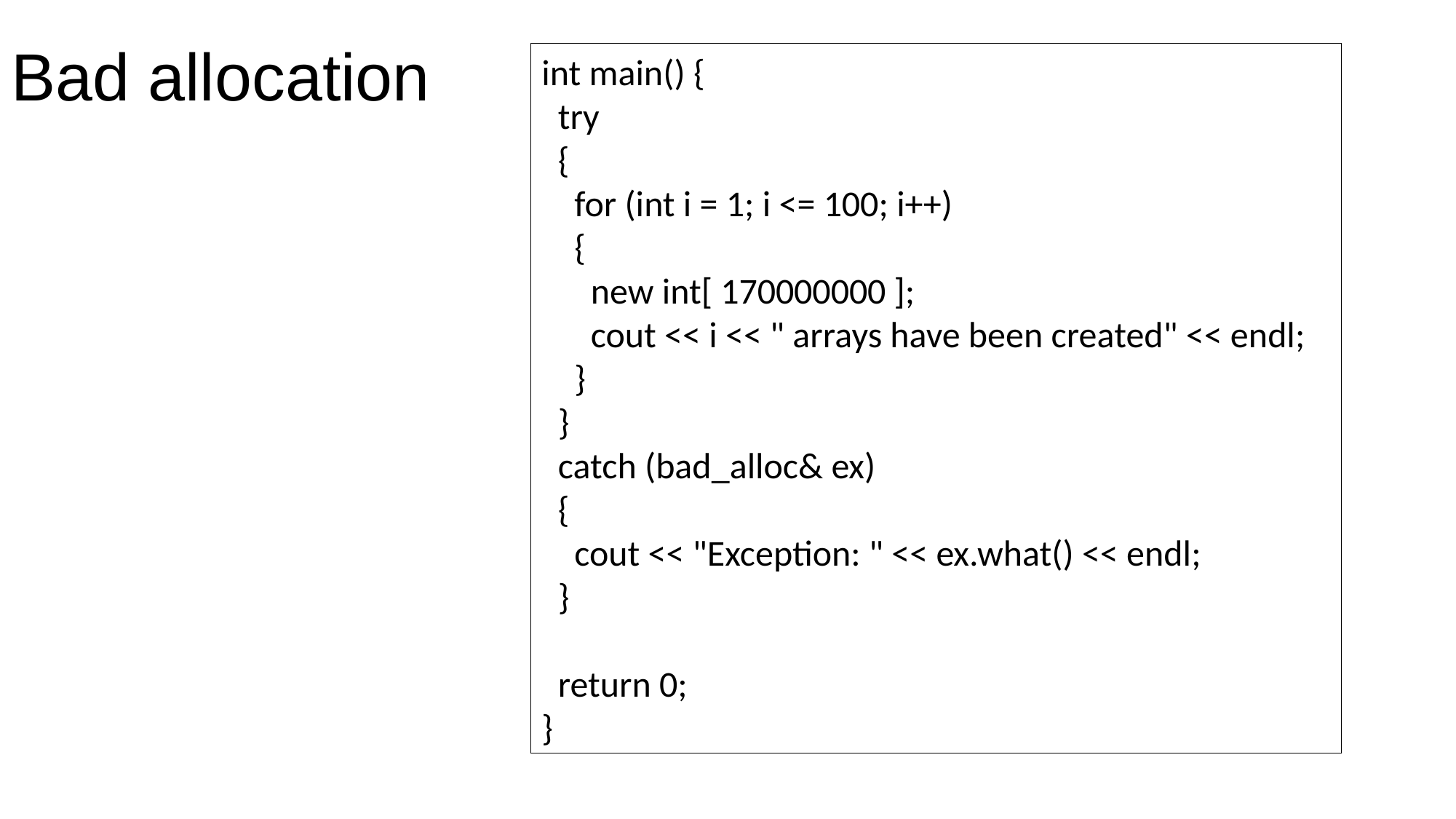

# Bad allocation
int main() {
  try
  {
    for (int i = 1; i <= 100; i++)
    {
      new int[ 170000000 ];
      cout << i << " arrays have been created" << endl;
    }
  }
  catch (bad_alloc& ex)
  {
    cout << "Exception: " << ex.what() << endl;
  }

  return 0;
}